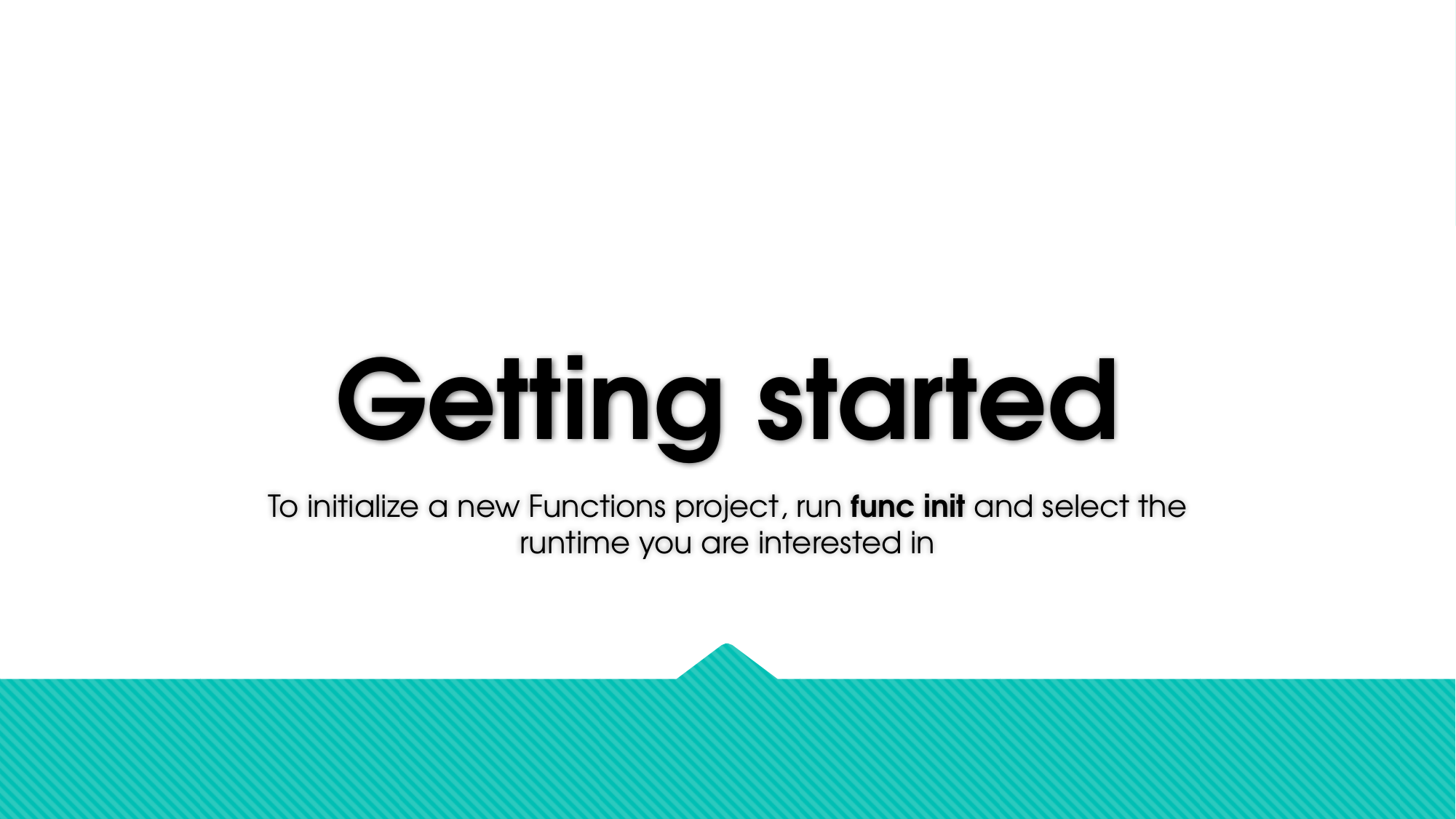

# Getting started
To initialize a new Functions project, run func init and select the runtime you are interested in